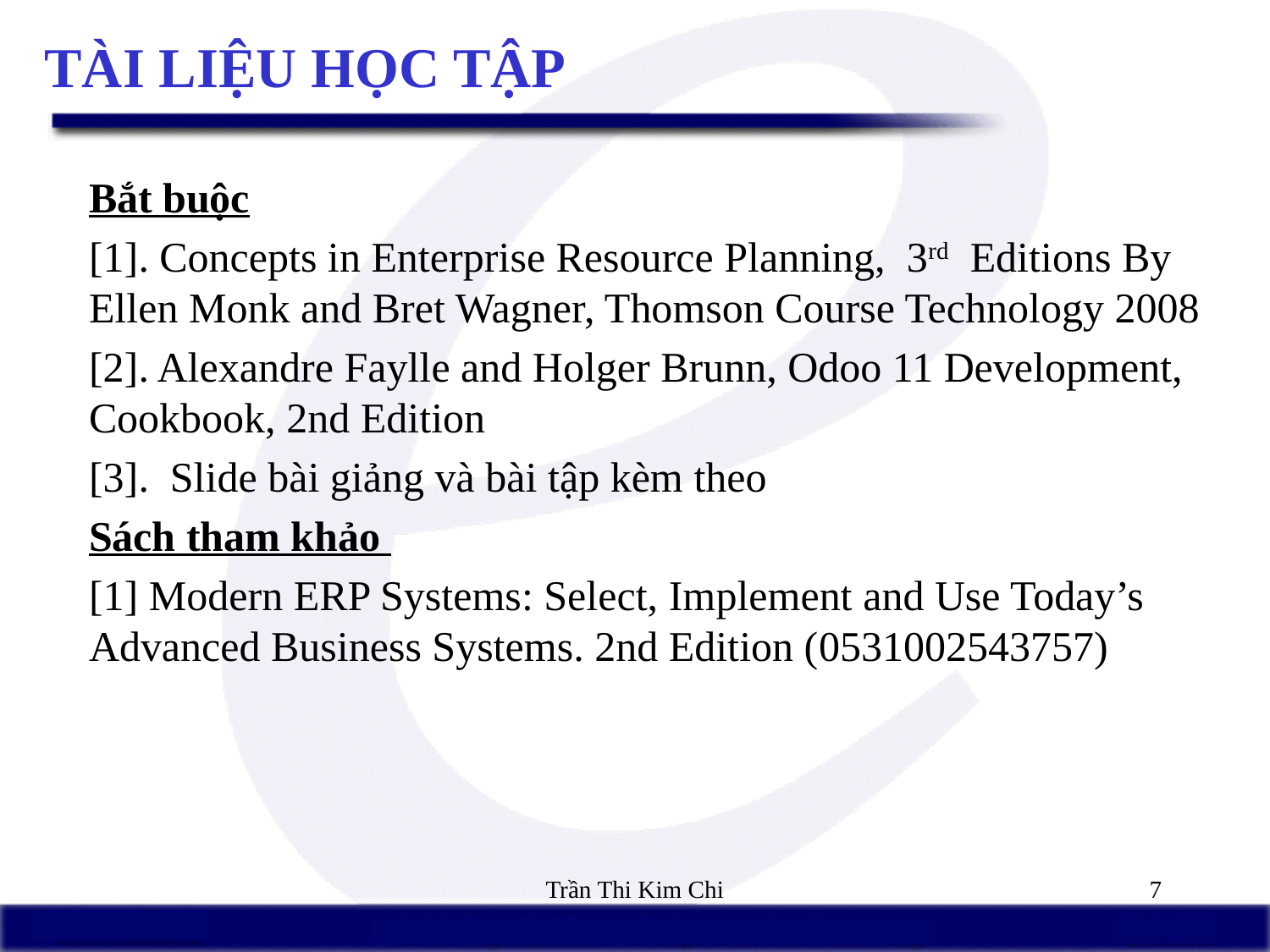

# TÀI LIỆU HỌC TẬP
Bắt buộc
[1]. Concepts in Enterprise Resource Planning,  3rd  Editions By Ellen Monk and Bret Wagner, Thomson Course Technology 2008
[2]. Alexandre Faylle and Holger Brunn, Odoo 11 Development, Cookbook, 2nd Edition
[3].  Slide bài giảng và bài tập kèm theo
Sách tham khảo
[1] Modern ERP Systems: Select, Implement and Use Today’s Advanced Business Systems. 2nd Edition (0531002543757)
Trần Thi Kim Chi
7